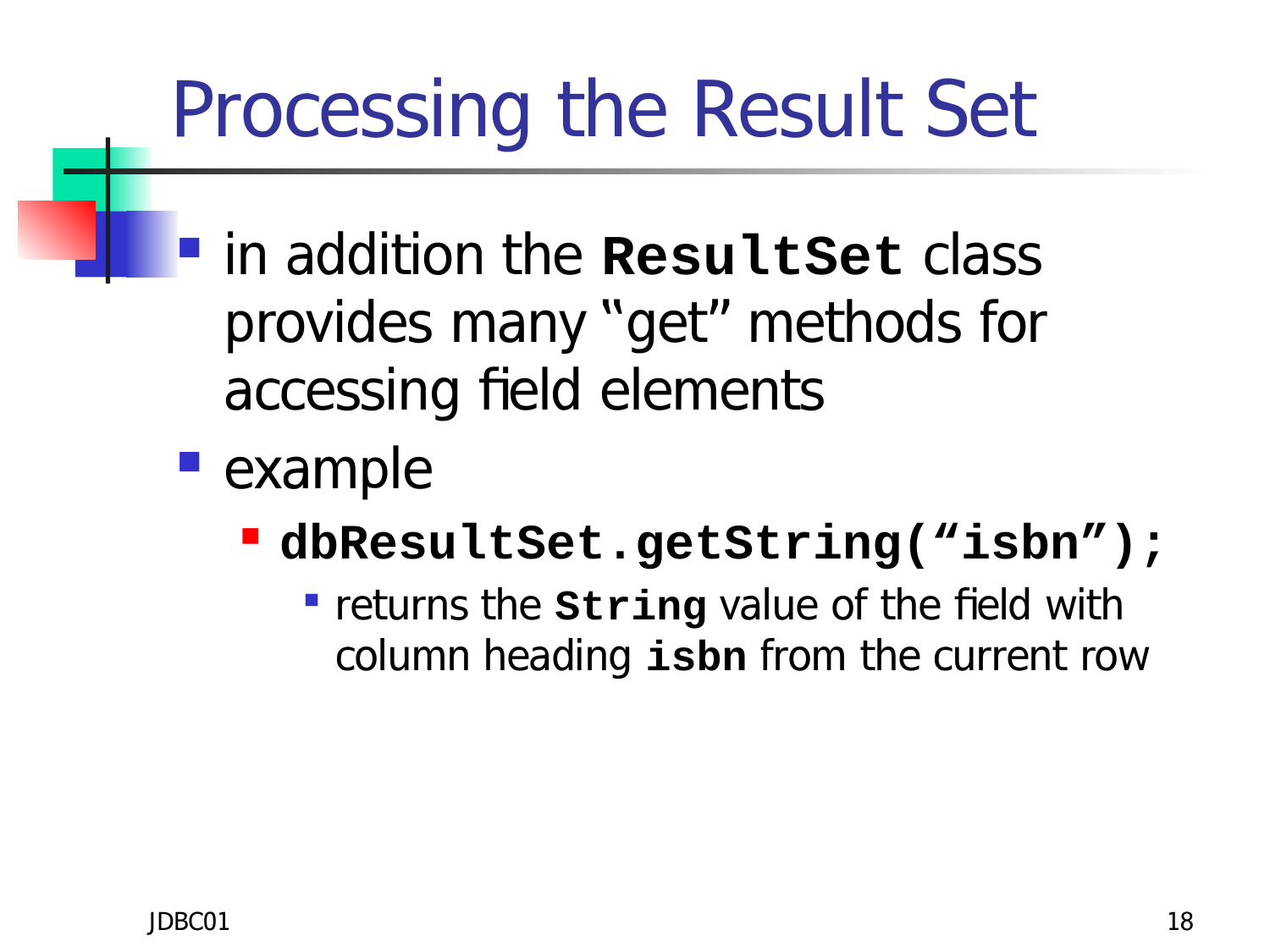

# Processing the Result Set
in addition the ResultSet class provides many “get” methods for accessing field elements
example
dbResultSet.getString(“isbn”);
returns the String value of the field with column heading isbn from the current row
JDBC01
18